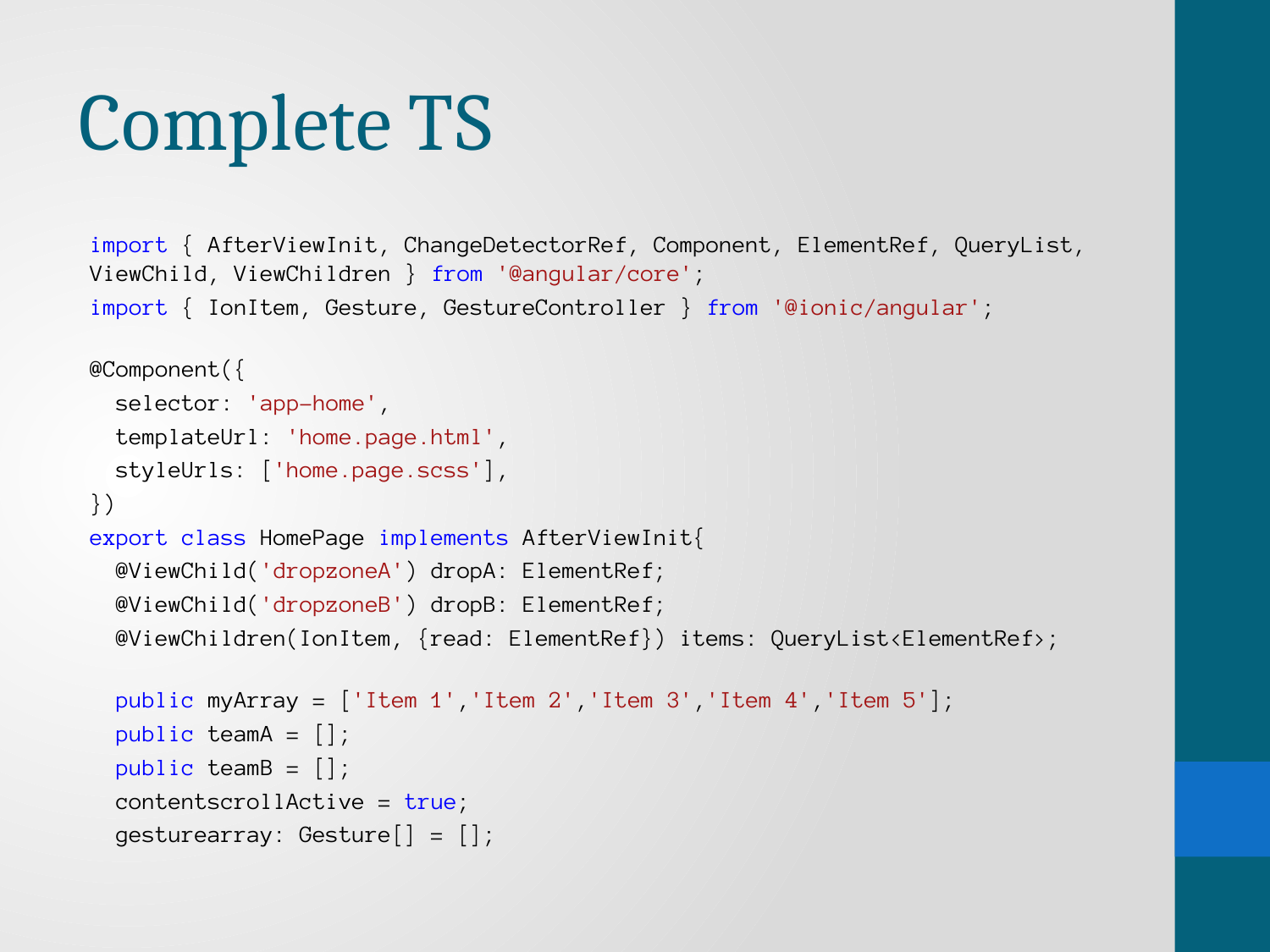

# Complete TS
import { AfterViewInit, ChangeDetectorRef, Component, ElementRef, QueryList, ViewChild, ViewChildren } from '@angular/core';
import { IonItem, Gesture, GestureController } from '@ionic/angular';
@Component({
  selector: 'app-home',
  templateUrl: 'home.page.html',
  styleUrls: ['home.page.scss'],
})
export class HomePage implements AfterViewInit{
  @ViewChild('dropzoneA') dropA: ElementRef;
  @ViewChild('dropzoneB') dropB: ElementRef;
  @ViewChildren(IonItem, {read: ElementRef}) items: QueryList<ElementRef>;
  public myArray = ['Item 1','Item 2','Item 3','Item 4','Item 5'];
  public teamA = [];
  public teamB = [];
  contentscrollActive = true;
  gesturearray: Gesture[] = [];